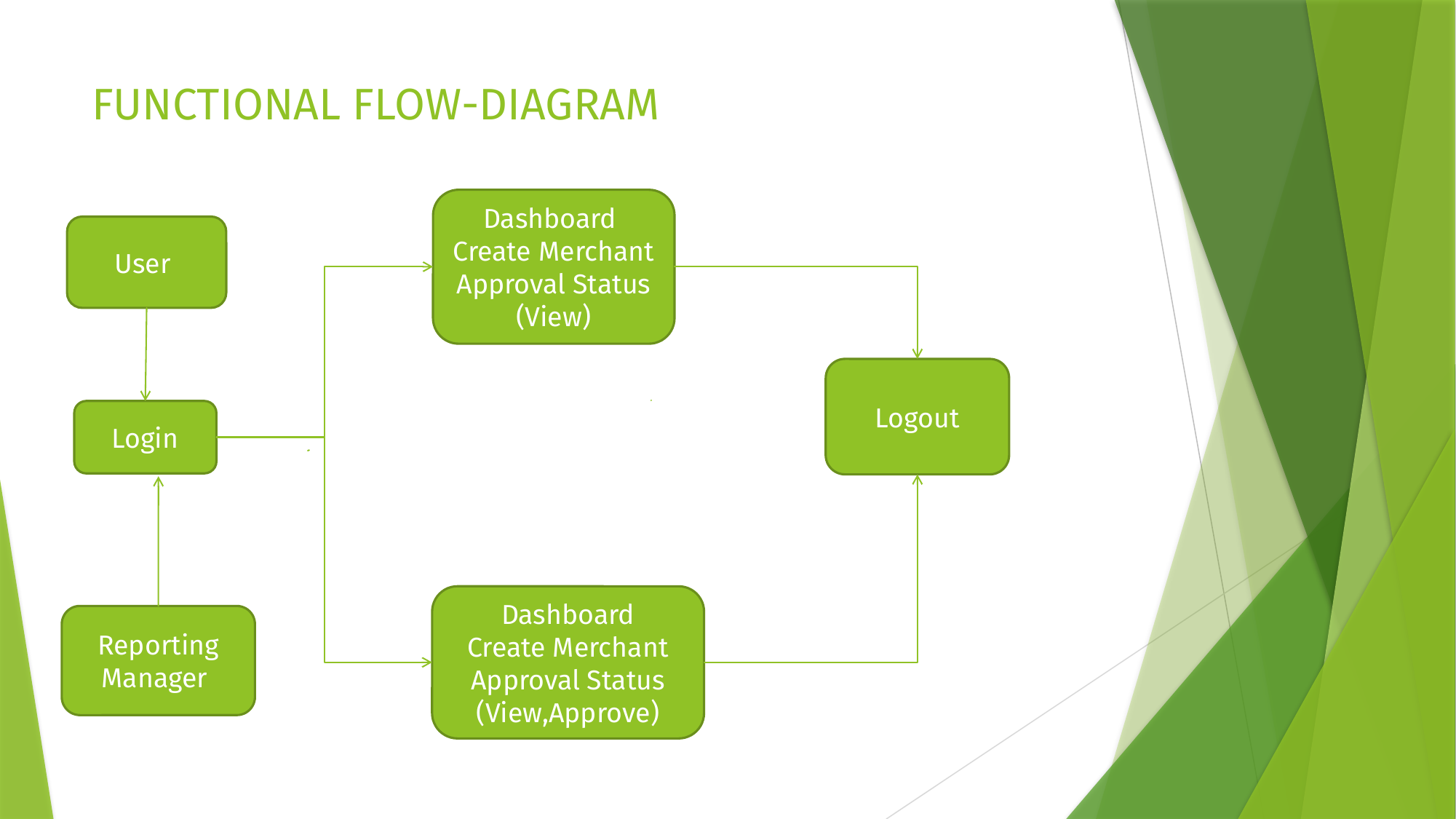

# FUNCTIONAL FLOW-DIAGRAM

Dashboard
Create Merchant
Approval Status
(View)
User
Logout
Login
Dashboard
Create Merchant
Approval Status
(View,Approve)
Reporting Manager